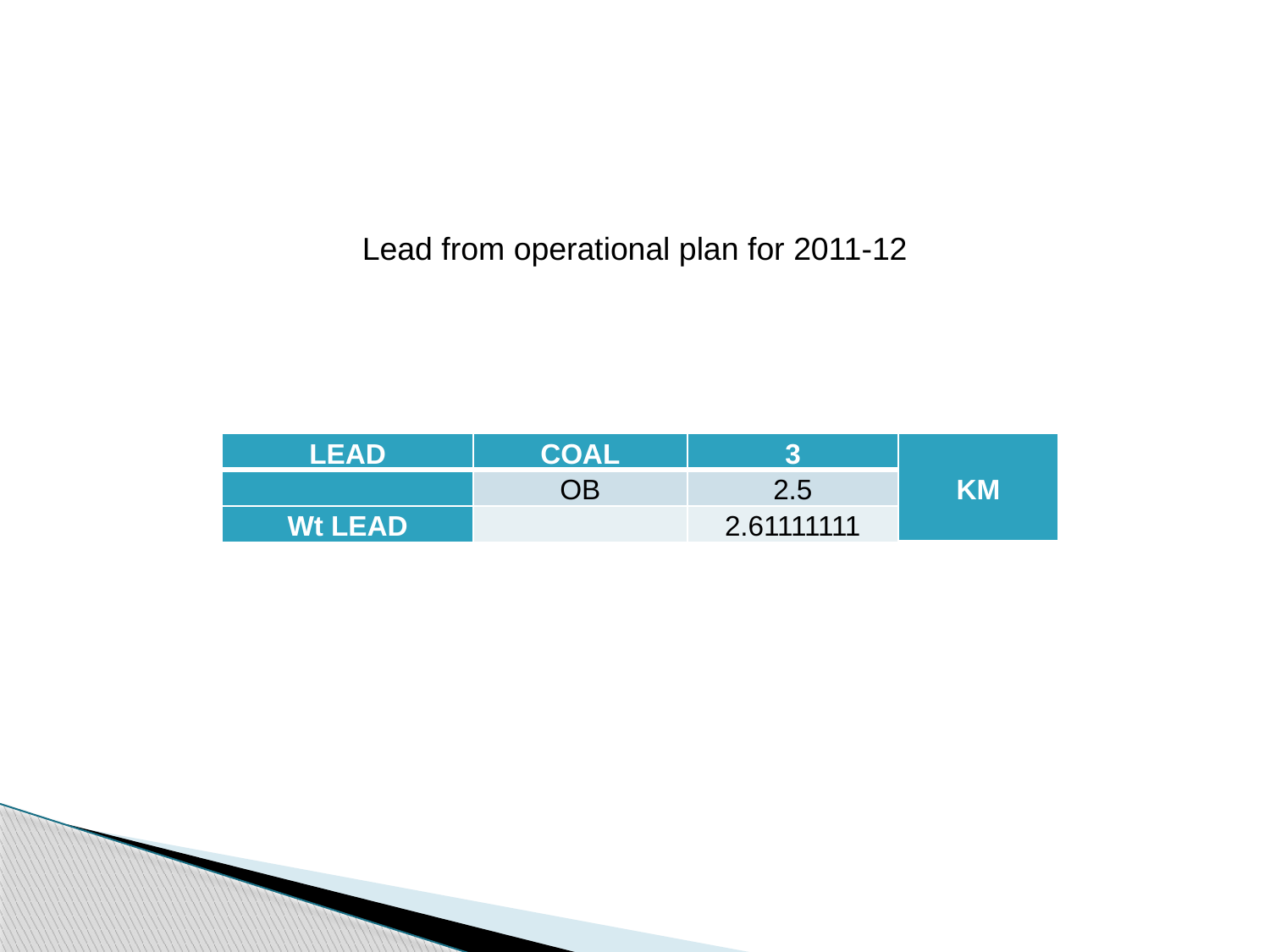

Lead from operational plan for 2011-12
| LEAD | COAL | 3 | KM |
| --- | --- | --- | --- |
|  | OB | 2.5 |  |
| Wt LEAD |  | 2.61111111 |  |